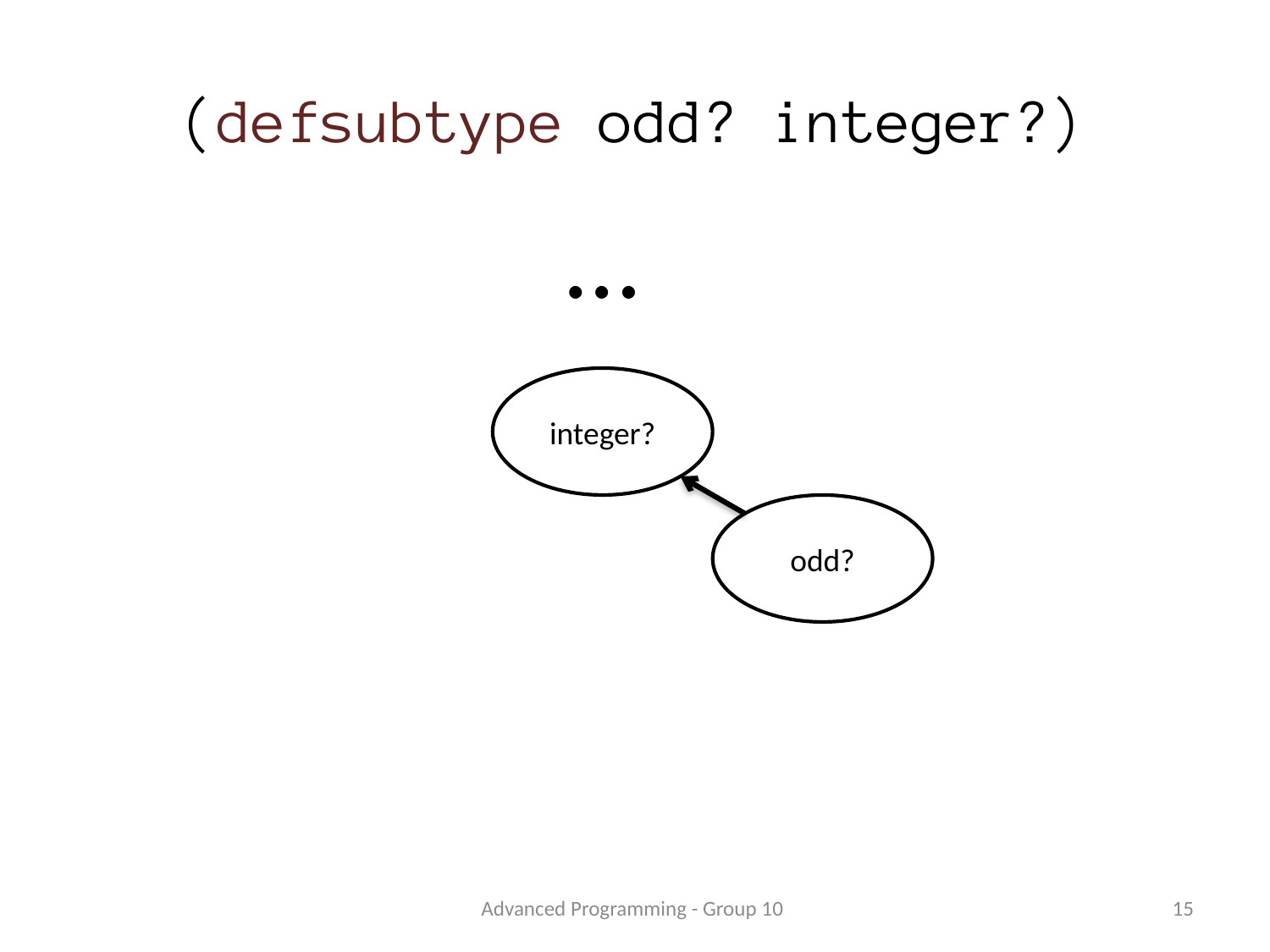

# (defsubtype odd? integer?)
…
integer?
odd?
Advanced Programming - Group 10
15